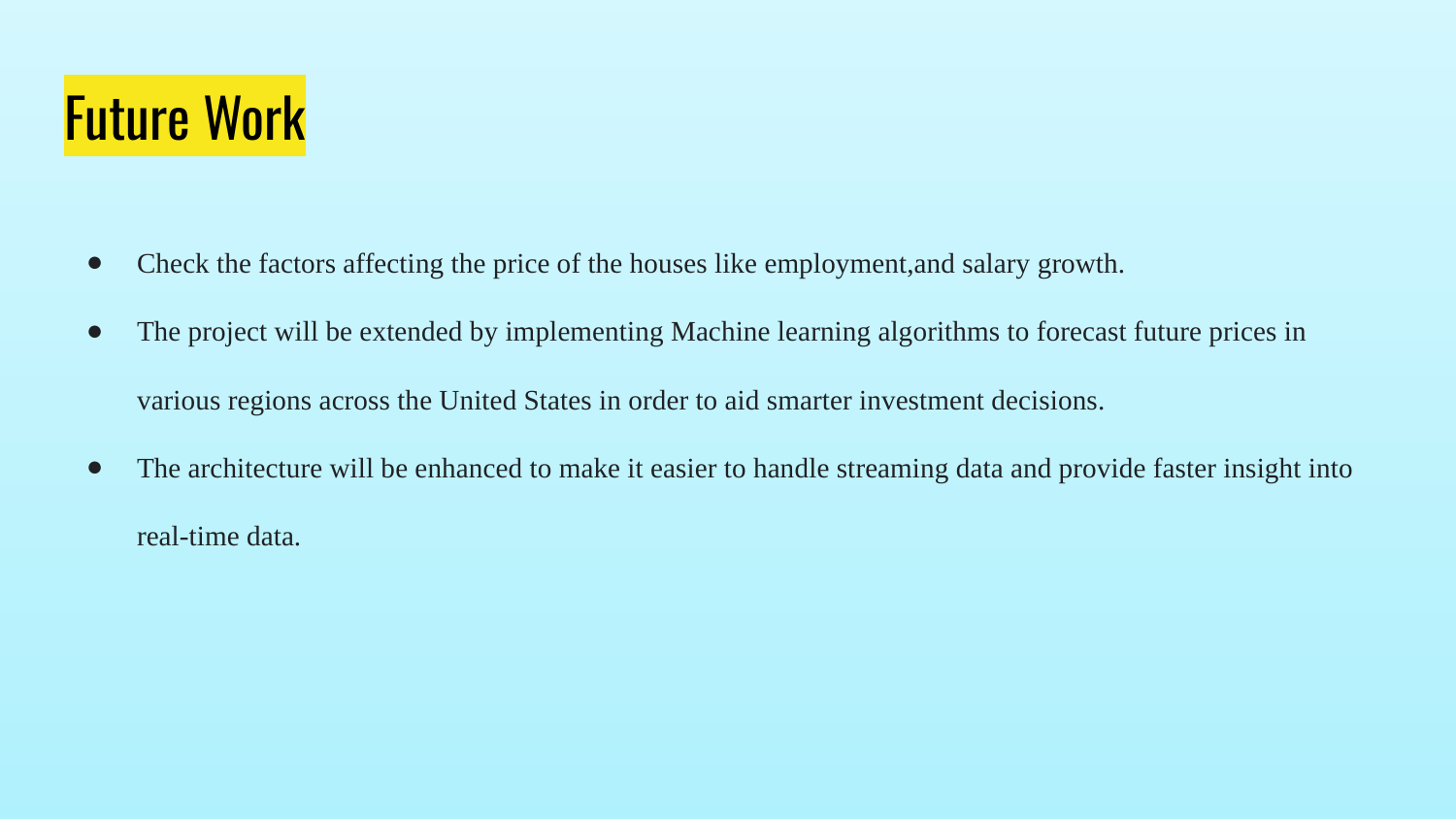

# Future Work
Check the factors affecting the price of the houses like employment,and salary growth.
The project will be extended by implementing Machine learning algorithms to forecast future prices in various regions across the United States in order to aid smarter investment decisions.
The architecture will be enhanced to make it easier to handle streaming data and provide faster insight into real-time data.